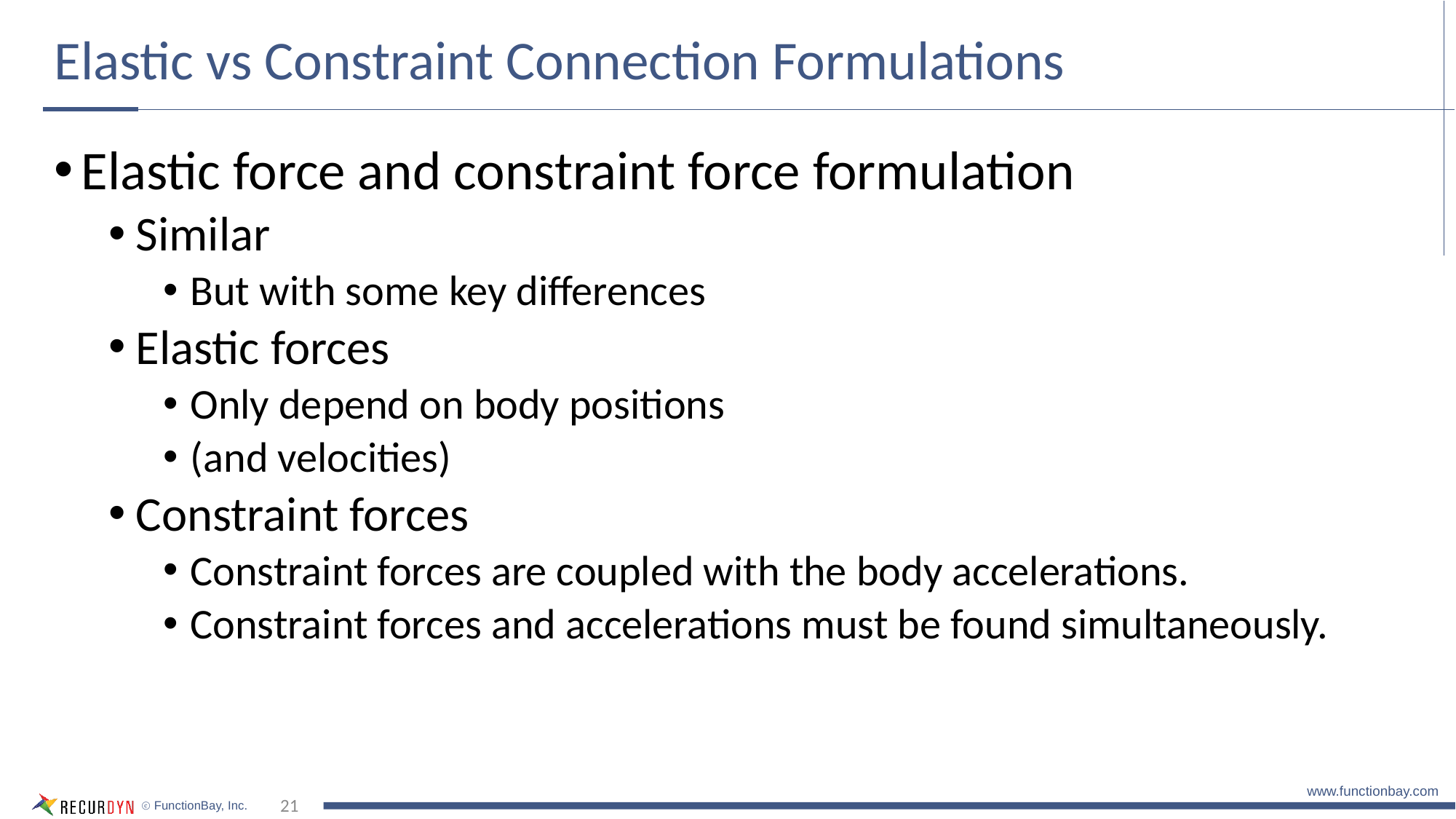

# Elastic vs Constraint Connection Formulations
Elastic force and constraint force formulation
Similar
But with some key differences
Elastic forces
Only depend on body positions
(and velocities)
Constraint forces
Constraint forces are coupled with the body accelerations.
Constraint forces and accelerations must be found simultaneously.
21